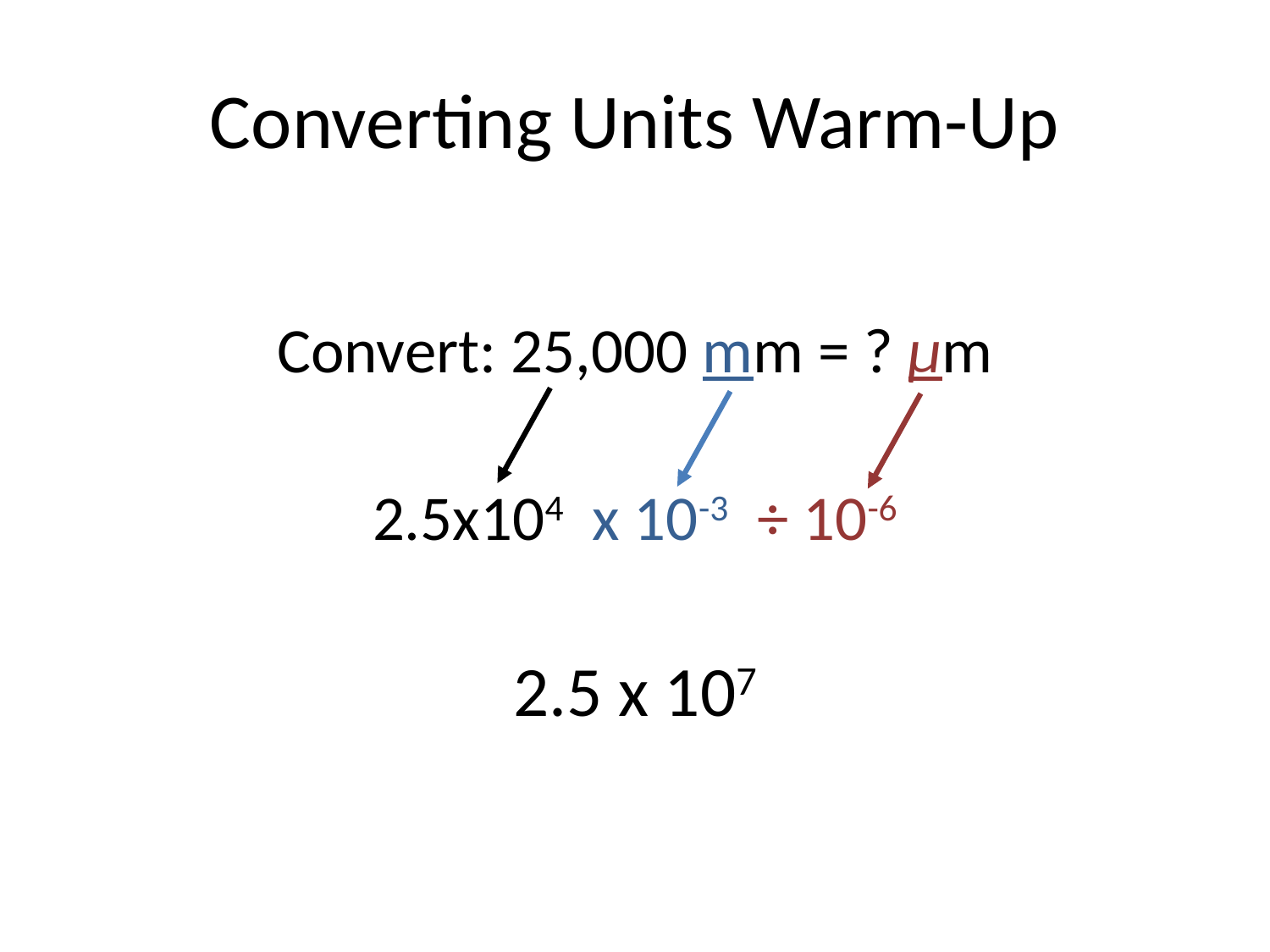

# Converting Units Warm-Up

Convert: 25,000 mm = ? µm

2.5x104  x 10-3  ÷ 10-6

2.5 x 107